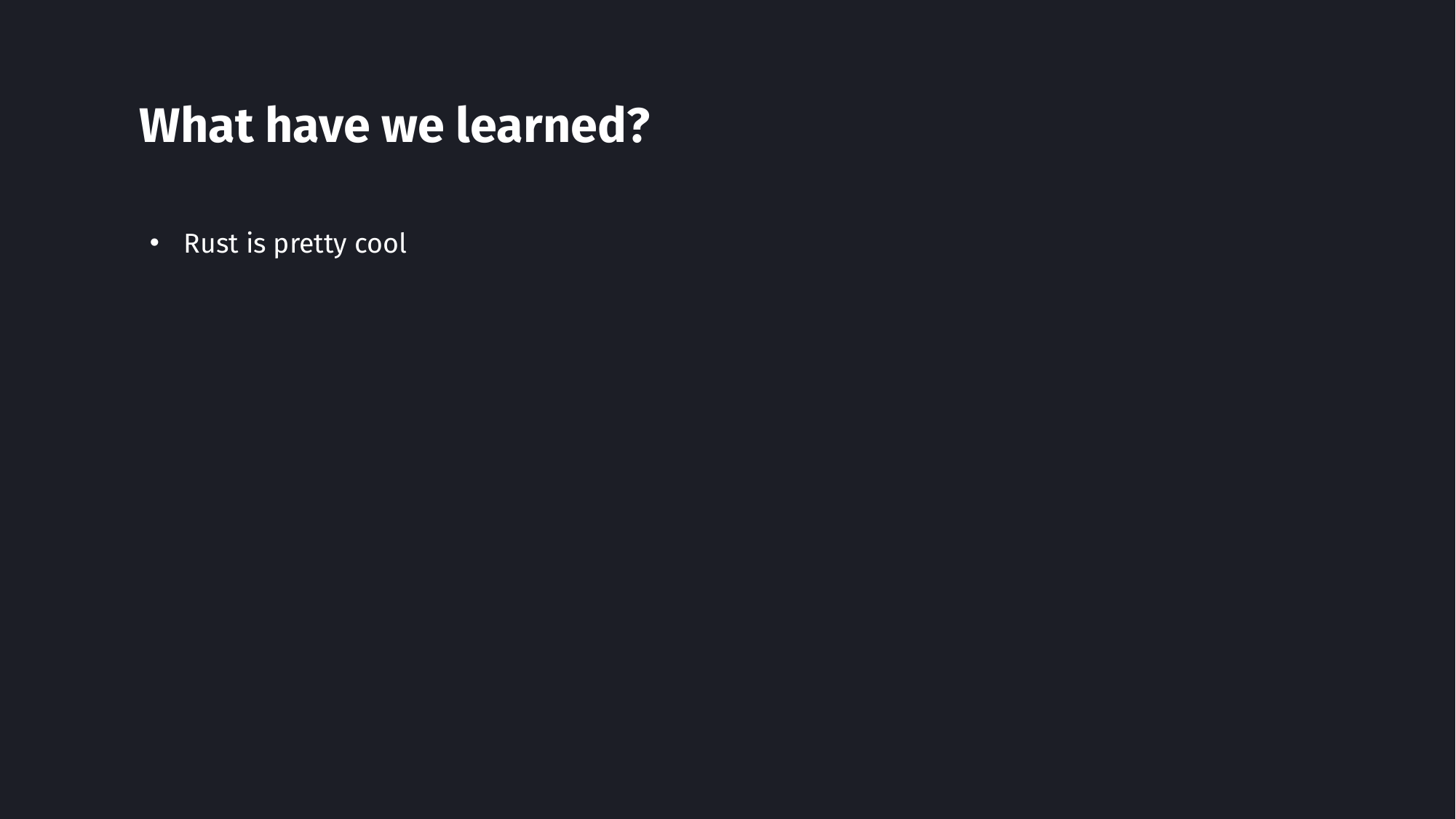

# What have we learned?
Rust is pretty cool